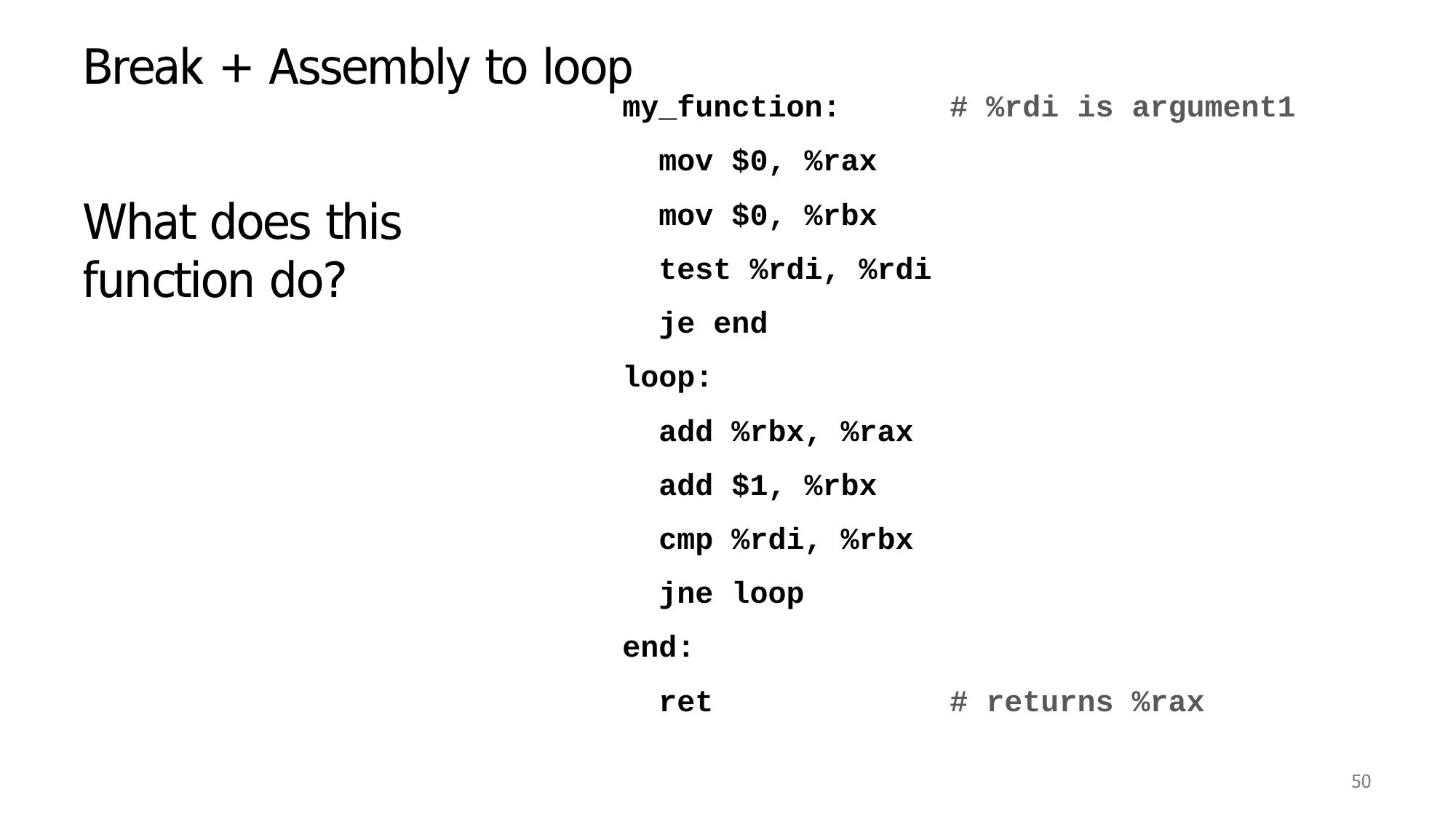

# Break + Assembly to loop
my_function:	# %rdi is argument1
  mov $0, %rax
  mov $0, %rbx
  test %rdi, %rdi
  je end
loop:
  add %rbx, %rax
  add $1, %rbx
  cmp %rdi, %rbx
  jne loop
end:
  ret			# returns %rax
What does this function do?
50